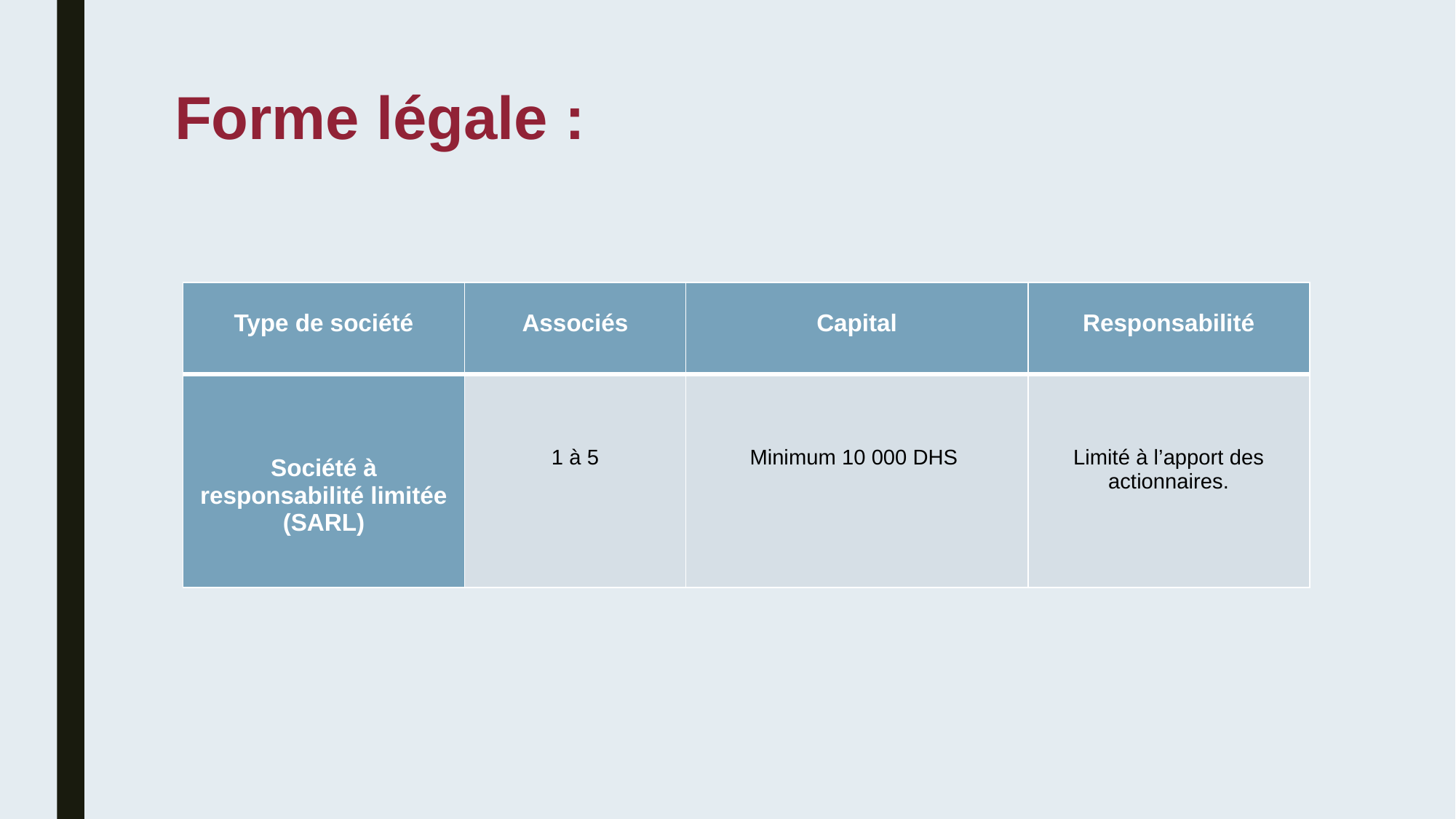

# Forme légale :
| Type de société | Associés | Capital | Responsabilité |
| --- | --- | --- | --- |
| Société à responsabilité limitée (SARL) | 1 à 5 | Minimum 10 000 DHS | Limité à l’apport des actionnaires. |